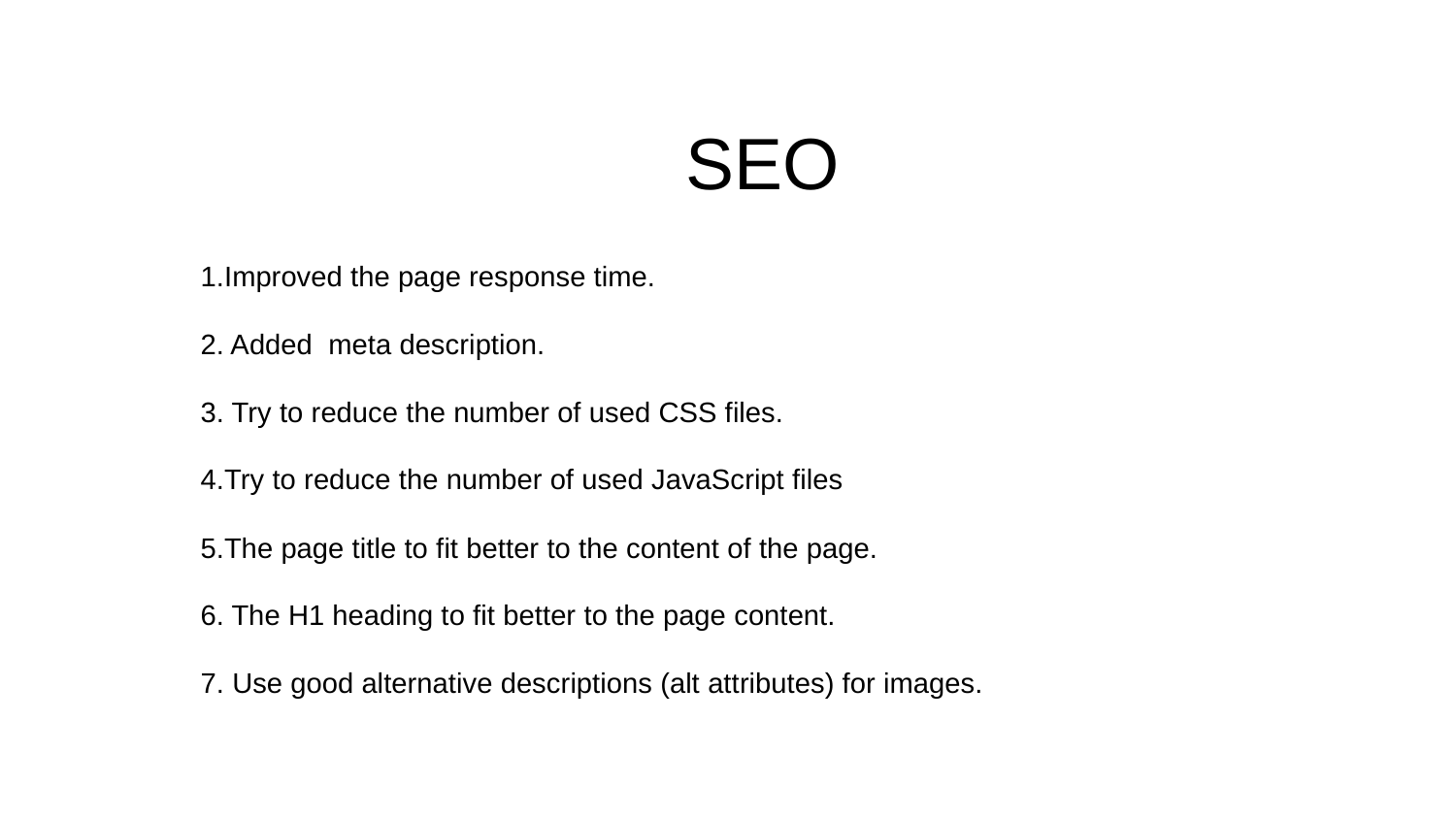

# SEO
1.Improved the page response time.

2. Added  meta description.

3. Try to reduce the number of used CSS files.

4.Try to reduce the number of used JavaScript files

5.The page title to fit better to the content of the page.

6. The H1 heading to fit better to the page content.

7. Use good alternative descriptions (alt attributes) for images.